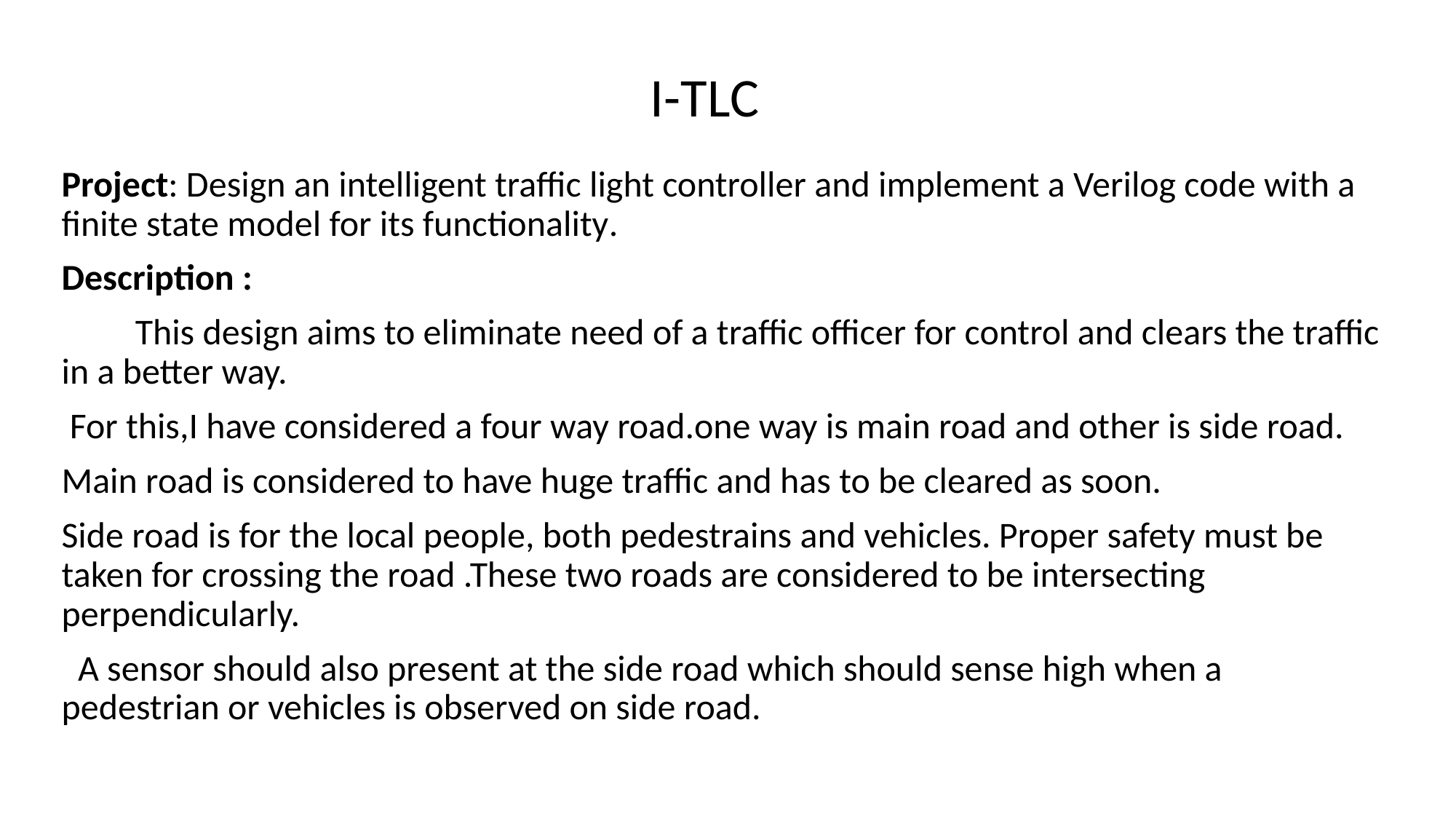

# I-TLC
Project: Design an intelligent traffic light controller and implement a Verilog code with a finite state model for its functionality.
Description :
         This design aims to eliminate need of a traffic officer for control and clears the traffic in a better way.
 For this,I have considered a four way road.one way is main road and other is side road.
Main road is considered to have huge traffic and has to be cleared as soon.
Side road is for the local people, both pedestrains and vehicles. Proper safety must be taken for crossing the road .These two roads are considered to be intersecting perpendicularly.
  A sensor should also present at the side road which should sense high when a pedestrian or vehicles is observed on side road.